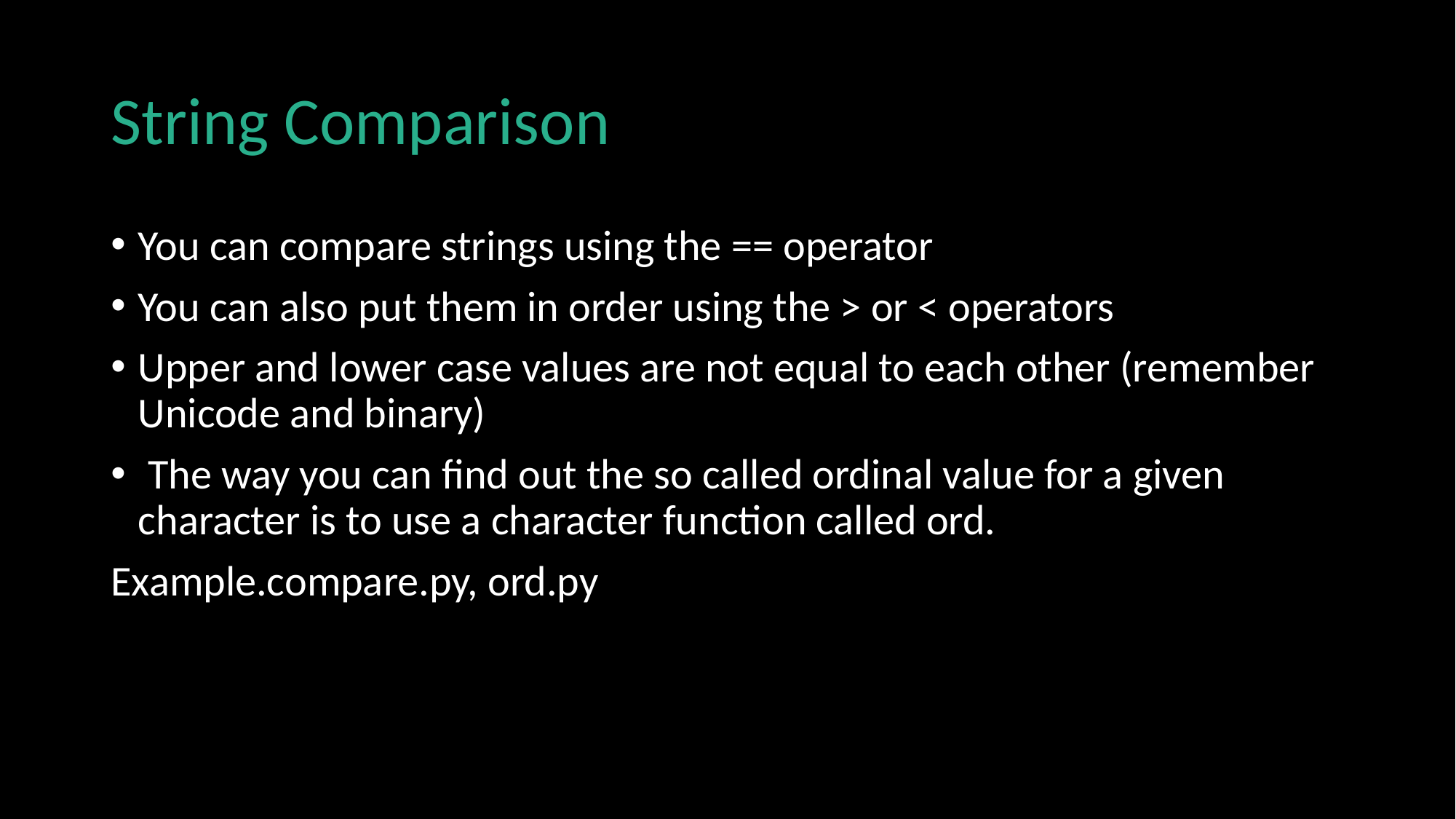

# String Comparison
You can compare strings using the == operator
You can also put them in order using the > or < operators
Upper and lower case values are not equal to each other (remember Unicode and binary)
 The way you can find out the so called ordinal value for a given character is to use a character function called ord.
Example.compare.py, ord.py